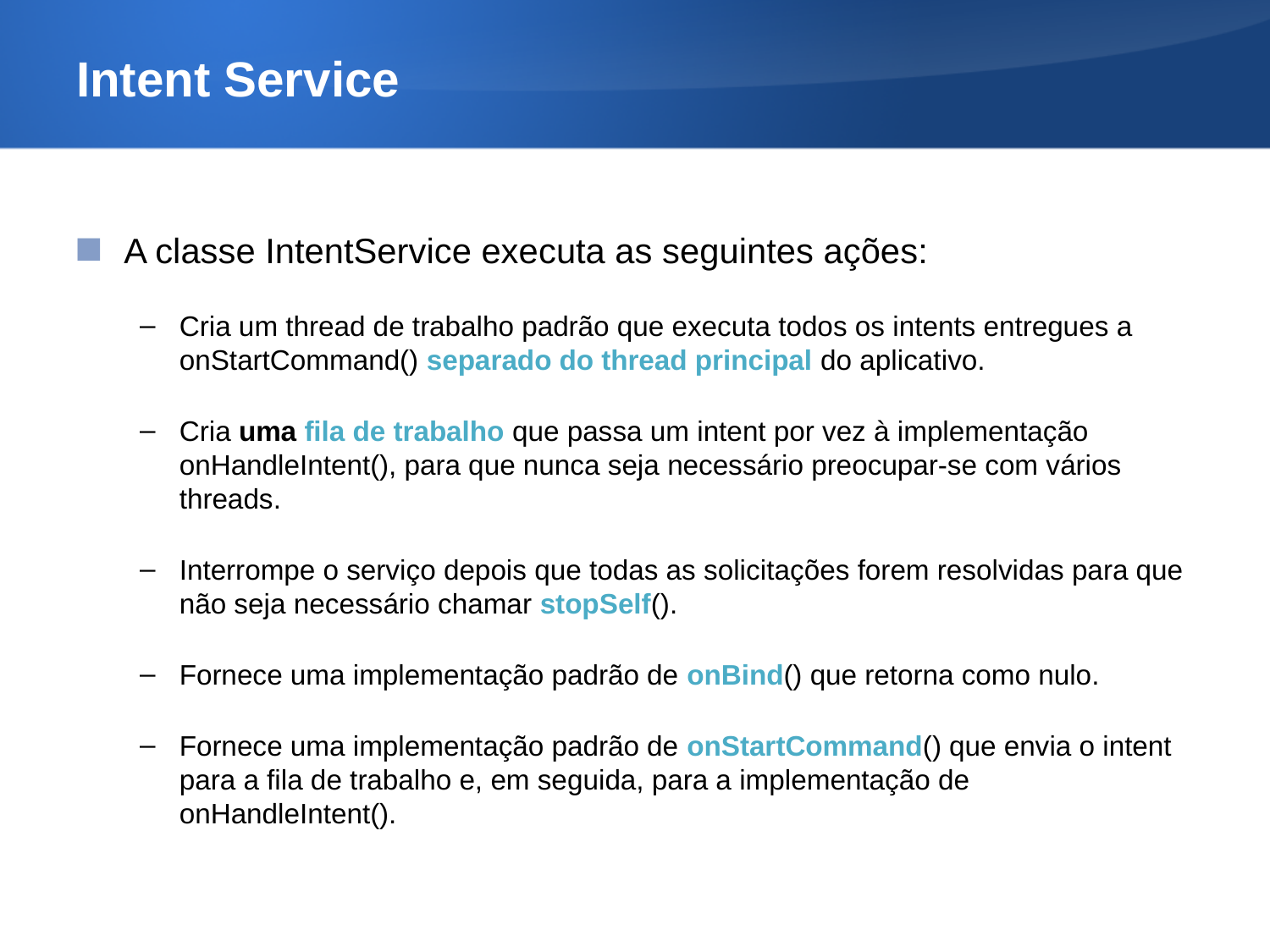

# Intent Service
A classe IntentService executa as seguintes ações:
Cria um thread de trabalho padrão que executa todos os intents entregues a onStartCommand() separado do thread principal do aplicativo.
Cria uma fila de trabalho que passa um intent por vez à implementação onHandleIntent(), para que nunca seja necessário preocupar-se com vários threads.
Interrompe o serviço depois que todas as solicitações forem resolvidas para que não seja necessário chamar stopSelf().
Fornece uma implementação padrão de onBind() que retorna como nulo.
Fornece uma implementação padrão de onStartCommand() que envia o intent para a fila de trabalho e, em seguida, para a implementação de onHandleIntent().